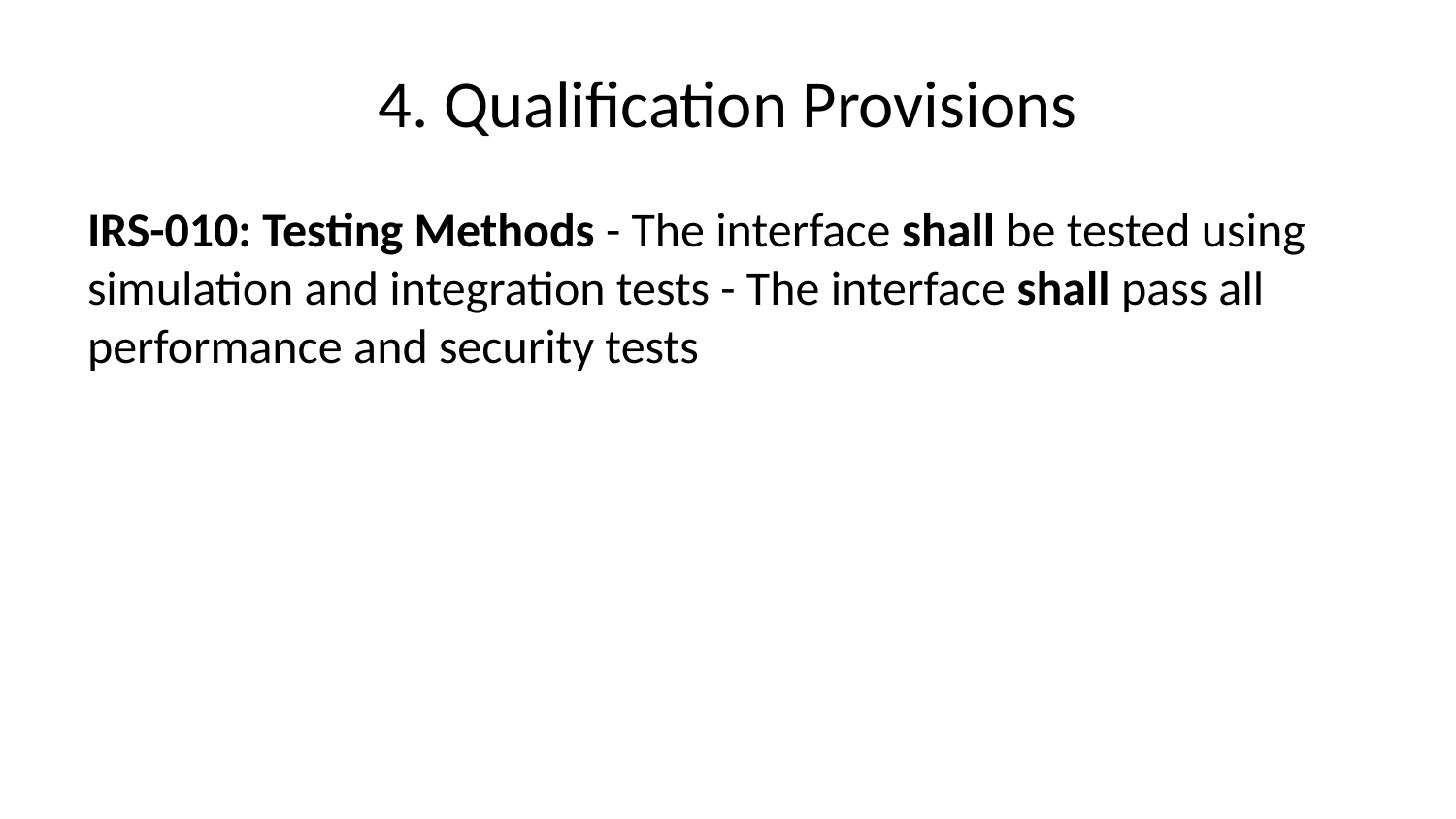

# 4. Qualification Provisions
IRS-010: Testing Methods - The interface shall be tested using simulation and integration tests - The interface shall pass all performance and security tests